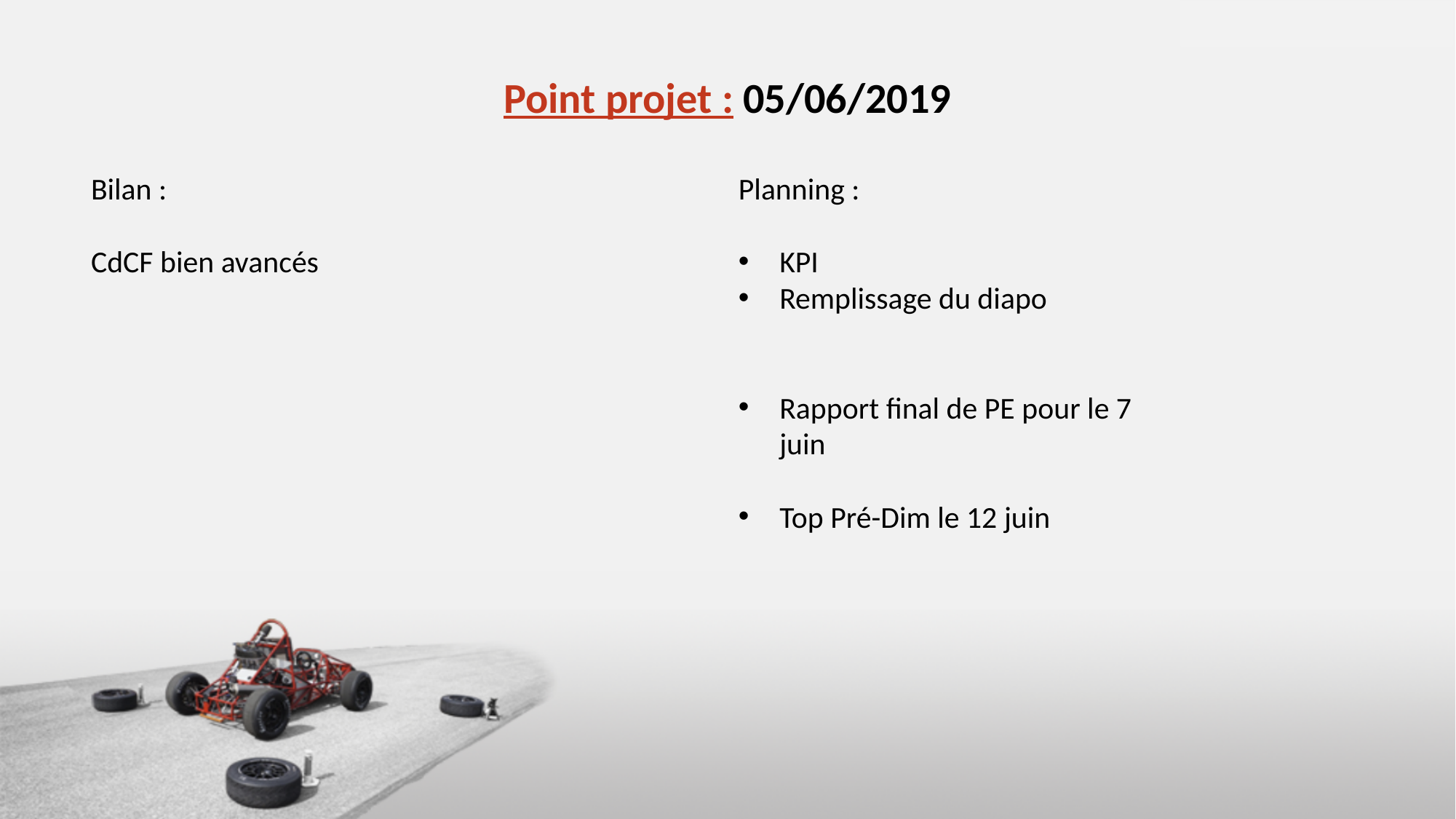

Point projet : 05/06/2019

Bilan :

CdCF bien avancés

Planning :

KPI
Remplissage du diapo

Rapport final de PE pour le 7 juin

Top Pré-Dim le 12 juin